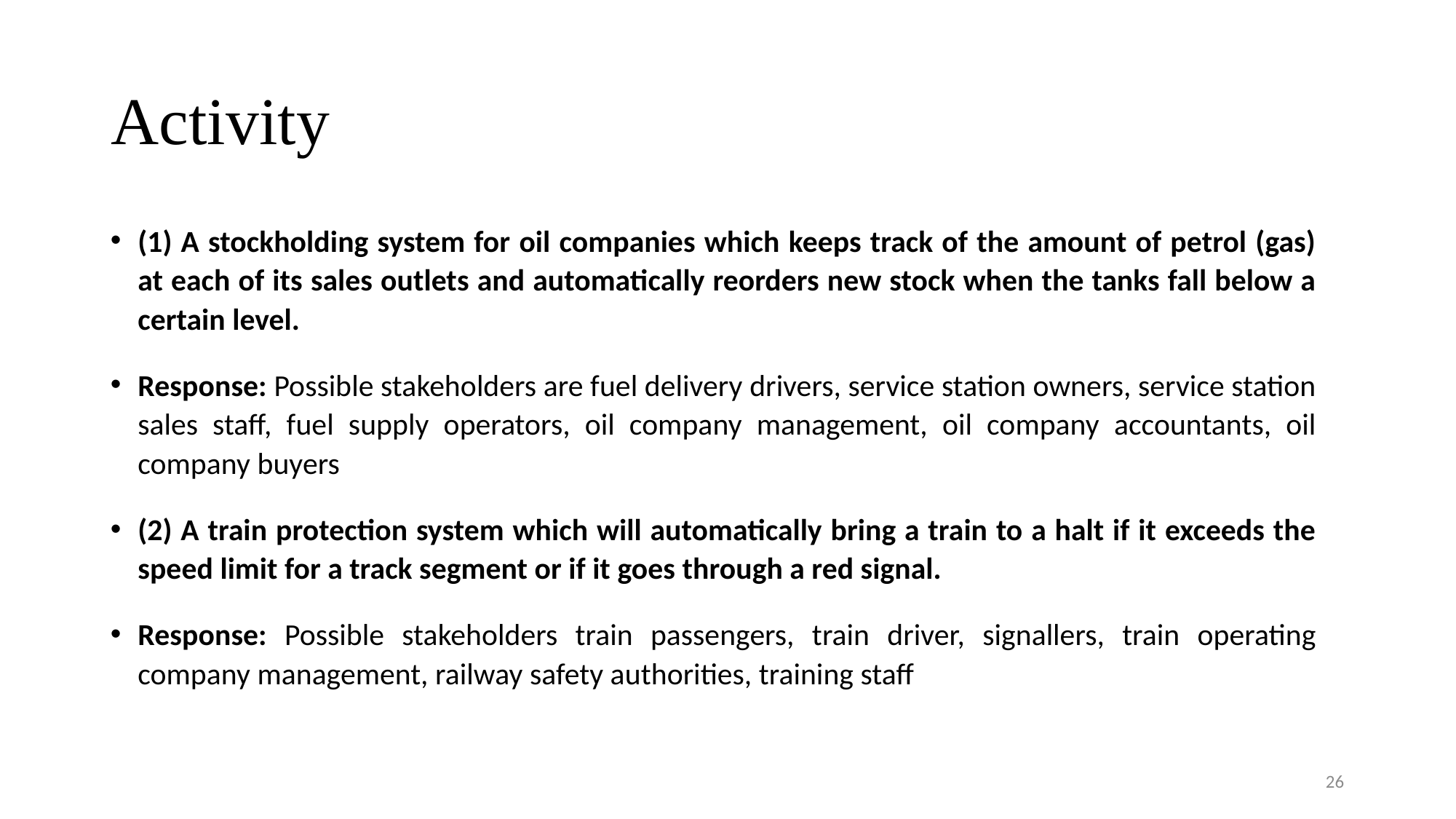

# Activity
(1) A stockholding system for oil companies which keeps track of the amount of petrol (gas) at each of its sales outlets and automatically reorders new stock when the tanks fall below a certain level.
Response: Possible stakeholders are fuel delivery drivers, service station owners, service station sales staff, fuel supply operators, oil company management, oil company accountants, oil company buyers
(2) A train protection system which will automatically bring a train to a halt if it exceeds the speed limit for a track segment or if it goes through a red signal.
Response: Possible stakeholders train passengers, train driver, signallers, train operating company management, railway safety authorities, training staff
26